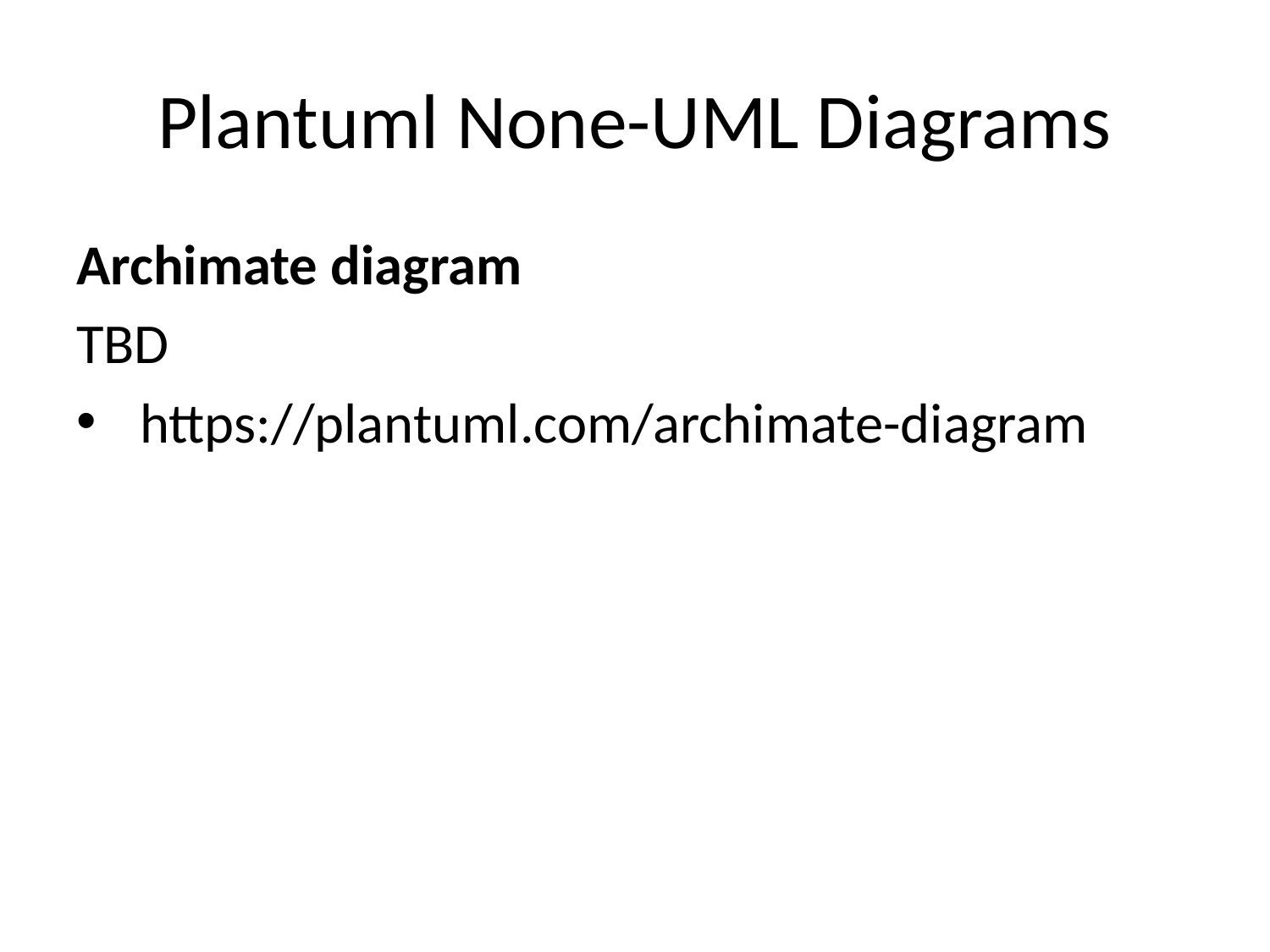

# Plantuml None-UML Diagrams
Archimate diagram
TBD
https://plantuml.com/archimate-diagram